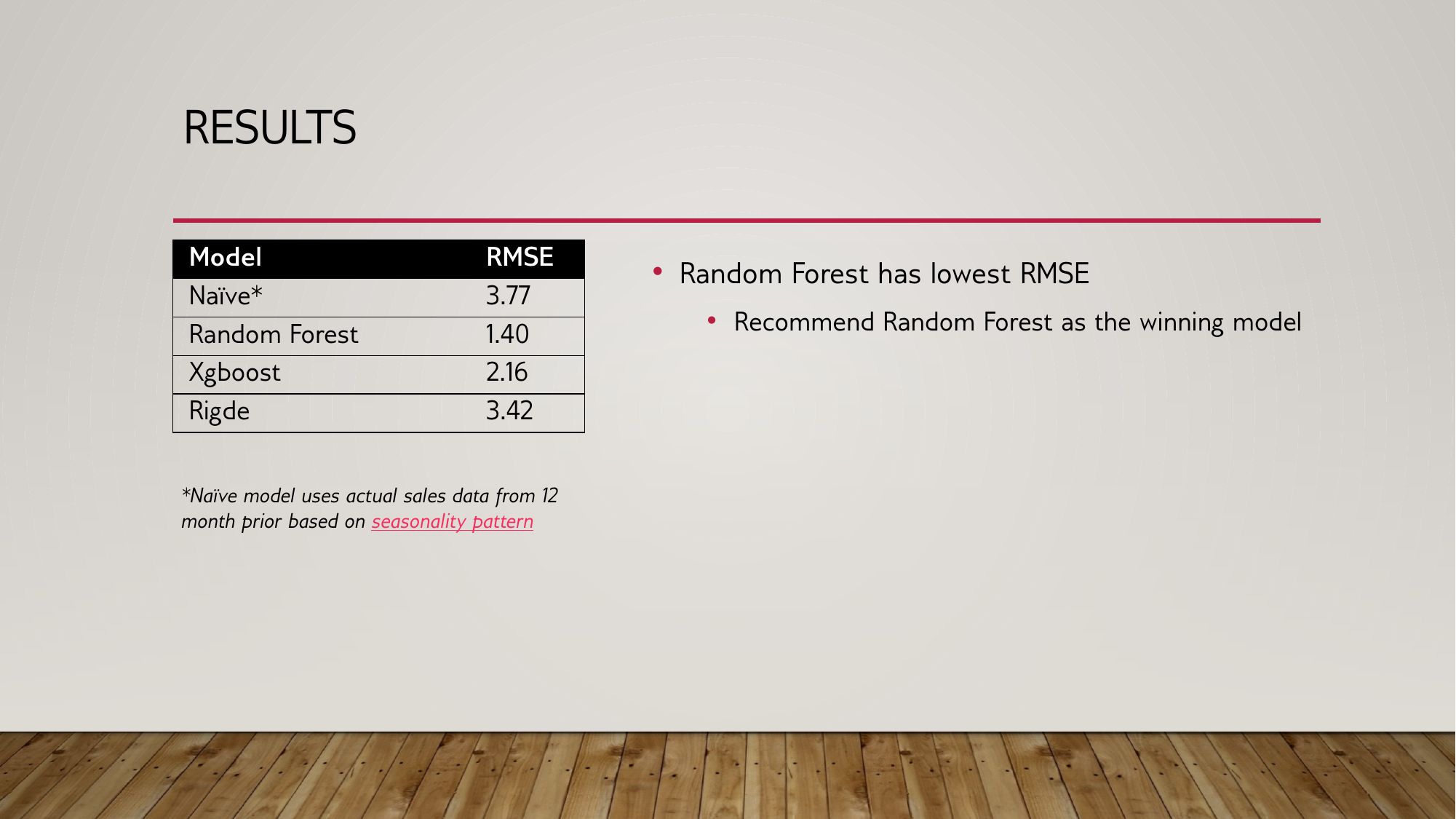

# Results
| Model | RMSE |
| --- | --- |
| Naïve\* | 3.77 |
| Random Forest | 1.40 |
| Xgboost | 2.16 |
| Rigde | 3.42 |
Random Forest has lowest RMSE
Recommend Random Forest as the winning model
*Naïve model uses actual sales data from 12 month prior based on seasonality pattern